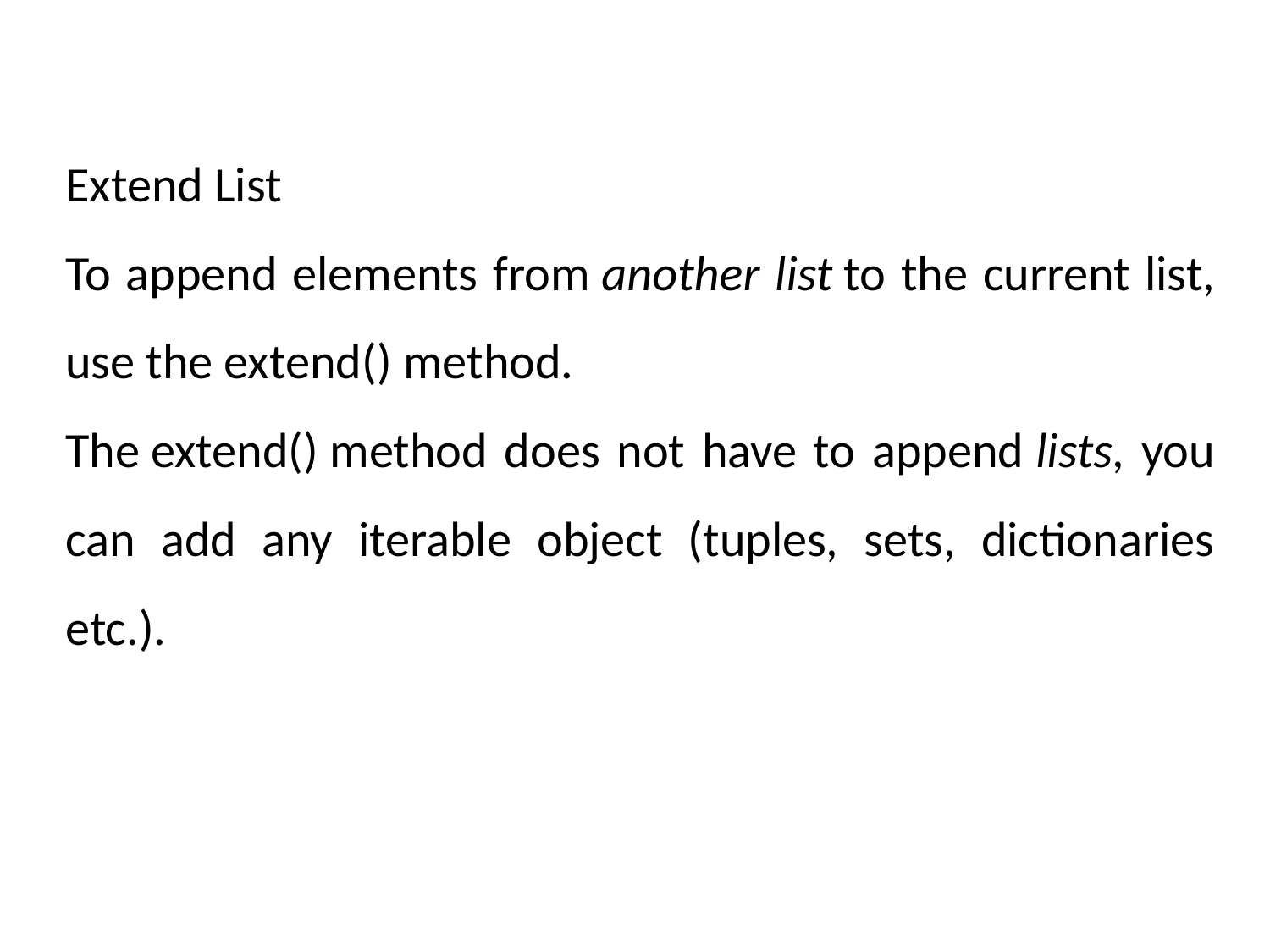

Extend List
To append elements from another list to the current list, use the extend() method.
The extend() method does not have to append lists, you can add any iterable object (tuples, sets, dictionaries etc.).